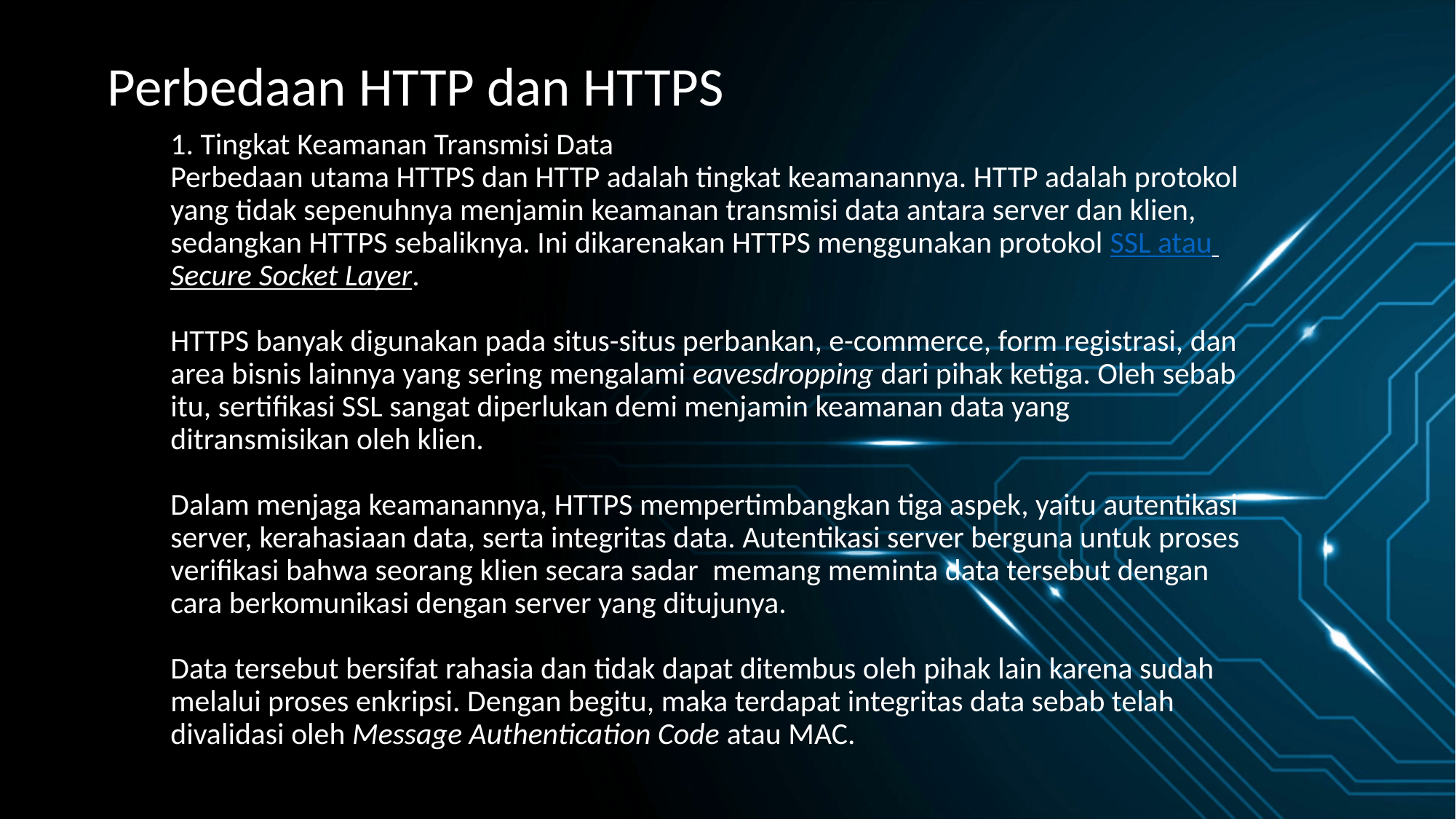

Perbedaan HTTP dan HTTPS
# 1. Tingkat Keamanan Transmisi Data Perbedaan utama HTTPS dan HTTP adalah tingkat keamanannya. HTTP adalah protokol yang tidak sepenuhnya menjamin keamanan transmisi data antara server dan klien, sedangkan HTTPS sebaliknya. Ini dikarenakan HTTPS menggunakan protokol SSL atau Secure Socket Layer. HTTPS banyak digunakan pada situs-situs perbankan, e-commerce, form registrasi, dan area bisnis lainnya yang sering mengalami eavesdropping dari pihak ketiga. Oleh sebab itu, sertifikasi SSL sangat diperlukan demi menjamin keamanan data yang ditransmisikan oleh klien. Dalam menjaga keamanannya, HTTPS mempertimbangkan tiga aspek, yaitu autentikasi server, kerahasiaan data, serta integritas data. Autentikasi server berguna untuk proses verifikasi bahwa seorang klien secara sadar  memang meminta data tersebut dengan cara berkomunikasi dengan server yang ditujunya. Data tersebut bersifat rahasia dan tidak dapat ditembus oleh pihak lain karena sudah melalui proses enkripsi. Dengan begitu, maka terdapat integritas data sebab telah divalidasi oleh Message Authentication Code atau MAC.